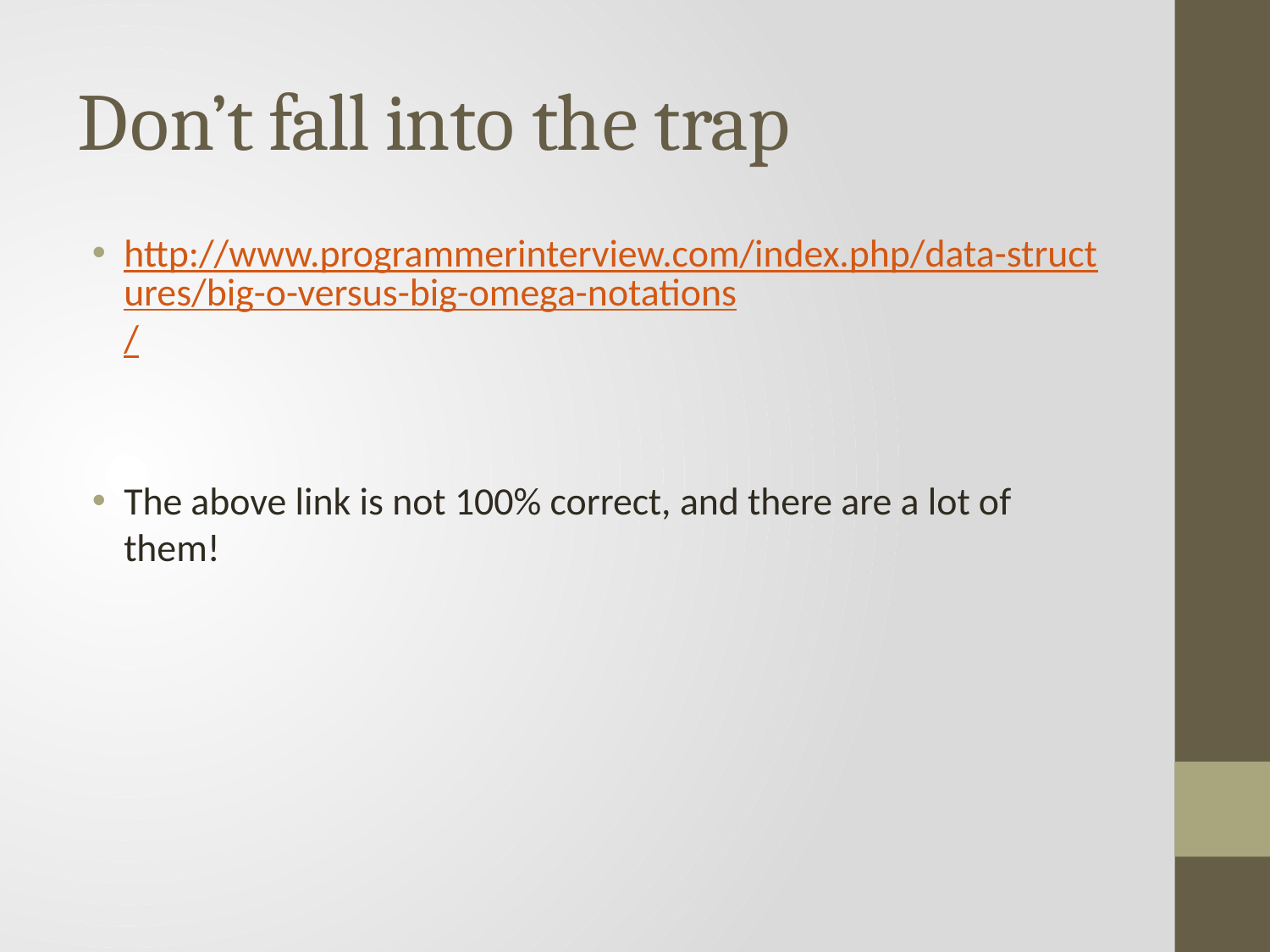

# Don’t fall into the trap
http://www.programmerinterview.com/index.php/data-structures/big-o-versus-big-omega-notations/

The above link is not 100% correct, and there are a lot of them!